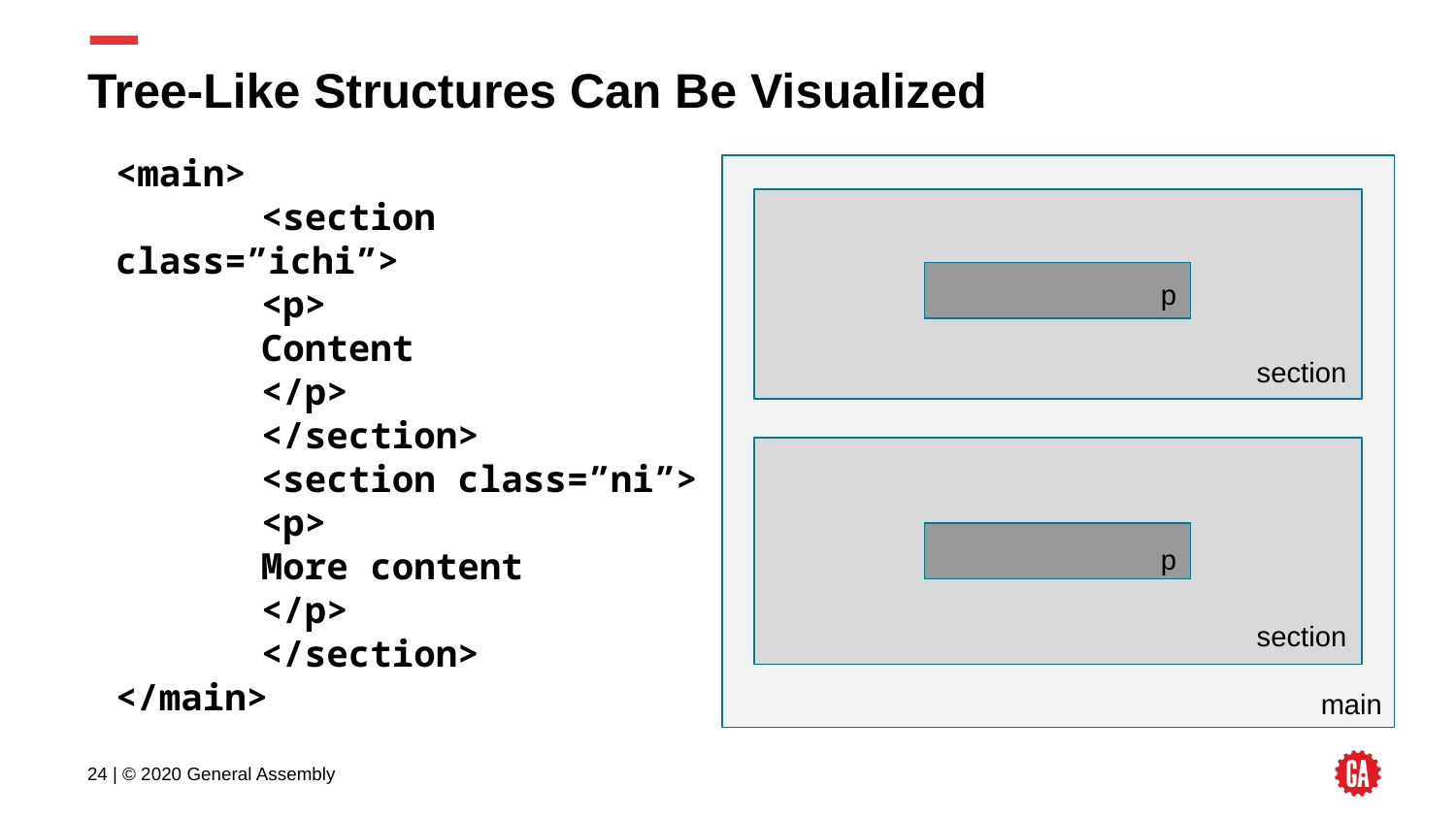

# Tree-Like Structures Can Be Visualized
<main>
	<section class=”ichi”>
	<p>
	Content
</p>
	</section>
	<section class=”ni”>
	<p>
	More content
	</p>
	</section>
</main>

p
section

p
section
main
24 | © 2020 General Assembly